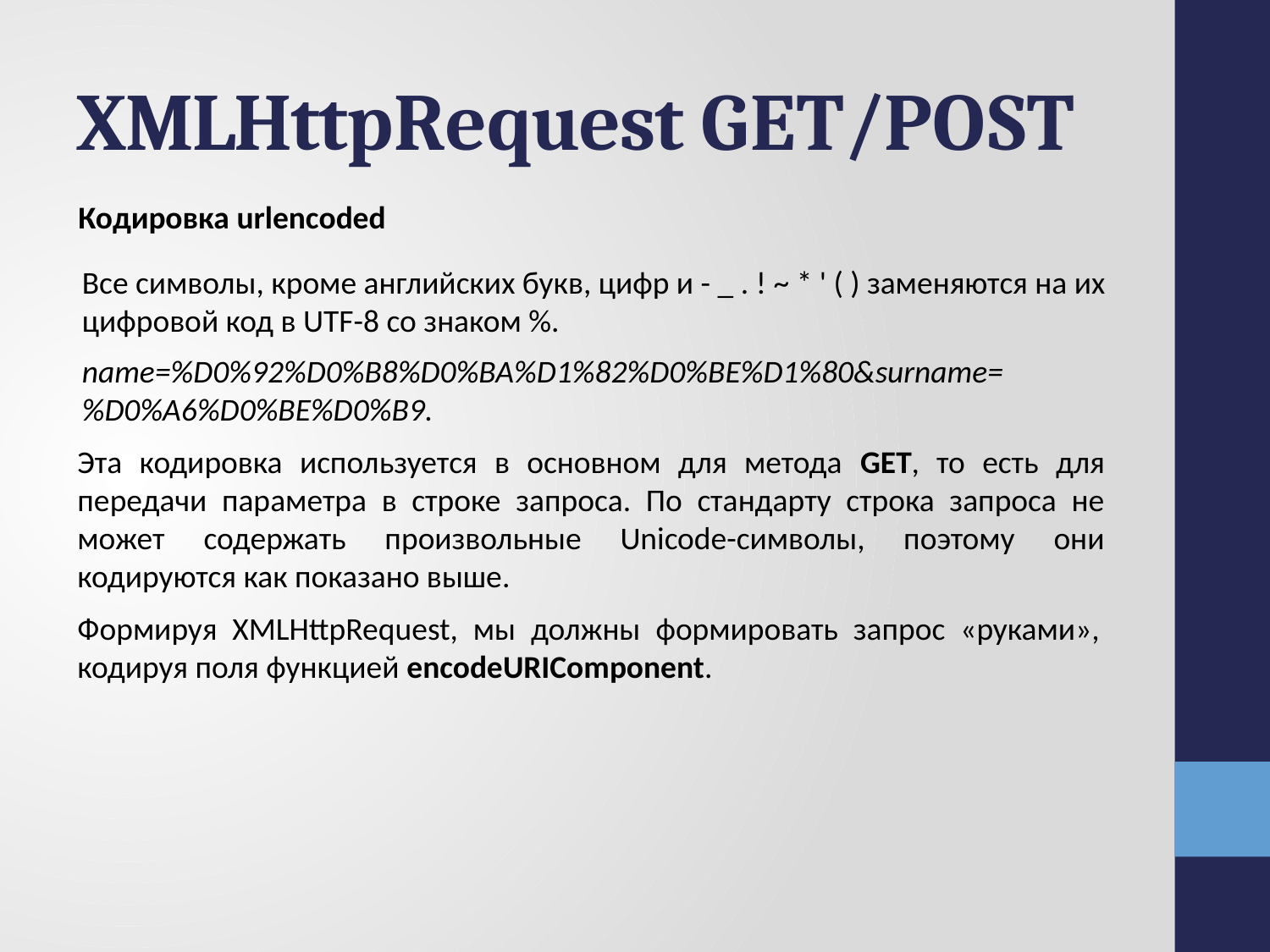

# XMLHttpRequest GET/POST
Кодировка urlencoded
Все символы, кроме английских букв, цифр и - _ . ! ~ * ' ( ) заменяются на их цифровой код в UTF-8 со знаком %.
name=%D0%92%D0%B8%D0%BA%D1%82%D0%BE%D1%80&surname=%D0%A6%D0%BE%D0%B9.
Эта кодировка используется в основном для метода GET, то есть для передачи параметра в строке запроса. По стандарту строка запроса не может содержать произвольные Unicode-символы, поэтому они кодируются как показано выше.
Формируя XMLHttpRequest, мы должны формировать запрос «руками», кодируя поля функцией encodeURIComponent.